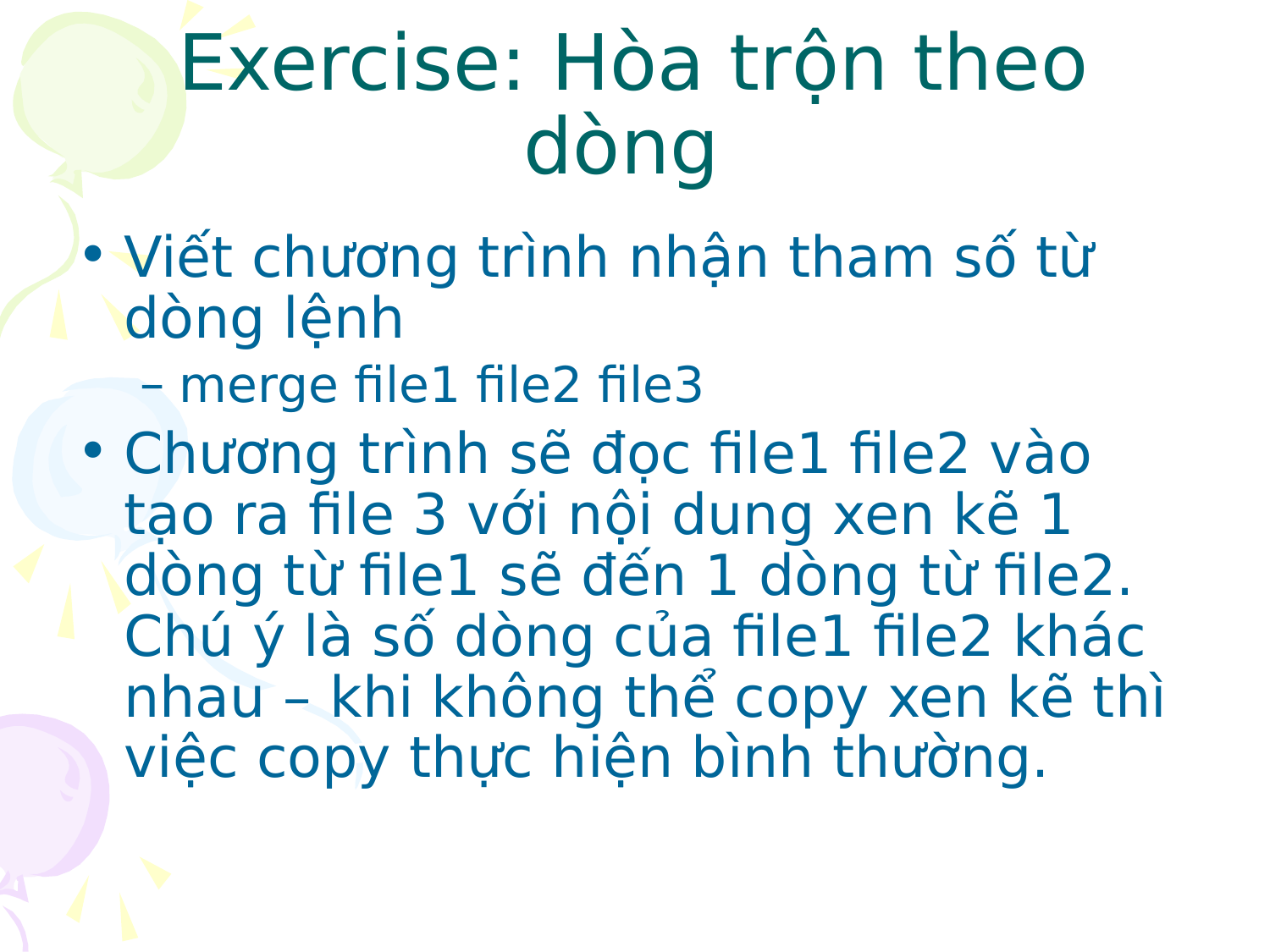

# Exercise: Hòa trộn theo dòng
Viết chương trình nhận tham số từ dòng lệnh
merge file1 file2 file3
Chương trình sẽ đọc file1 file2 vào tạo ra file 3 với nội dung xen kẽ 1 dòng từ file1 sẽ đến 1 dòng từ file2. Chú ý là số dòng của file1 file2 khác nhau – khi không thể copy xen kẽ thì việc copy thực hiện bình thường.